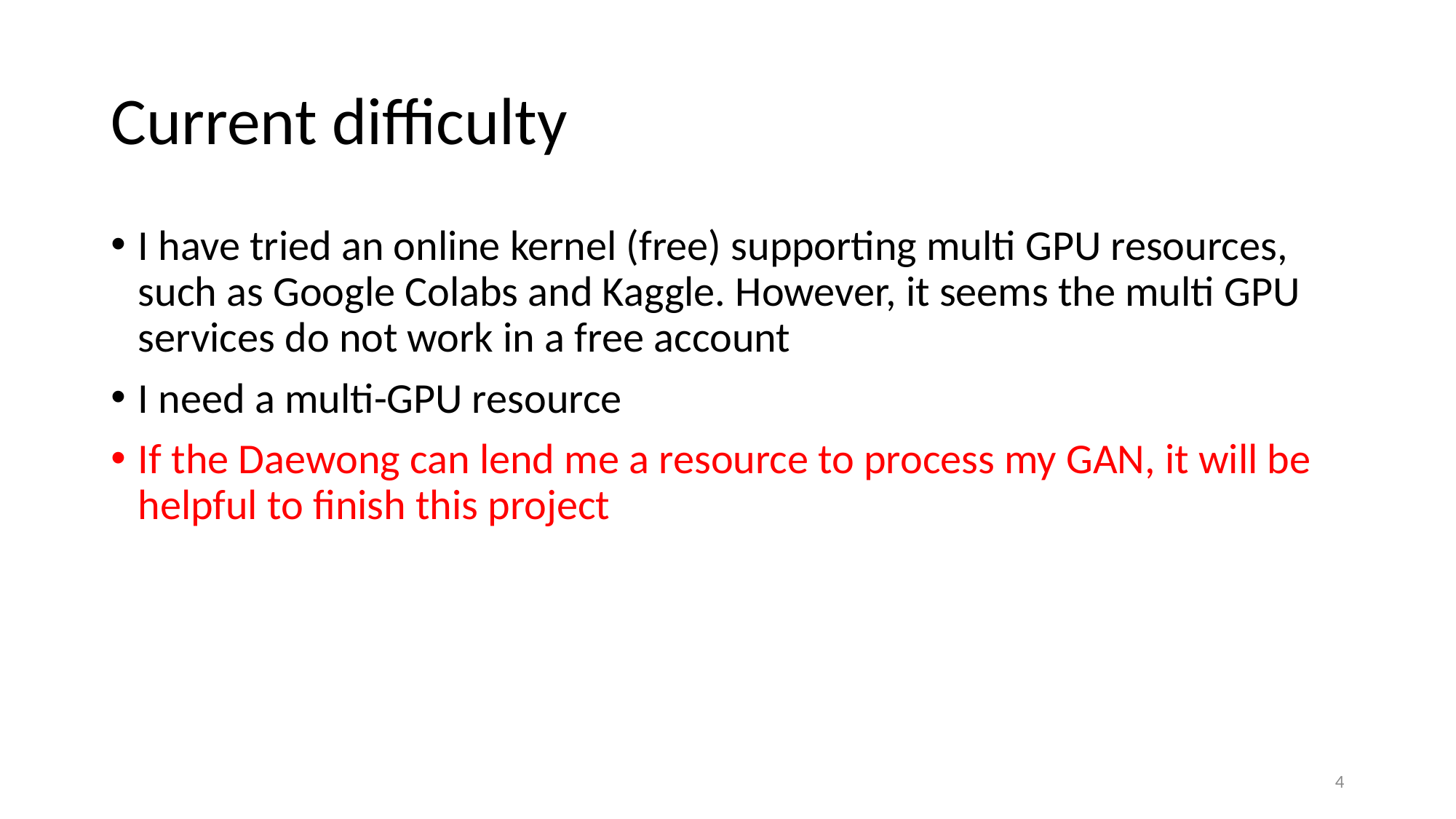

# Current difficulty
I have tried an online kernel (free) supporting multi GPU resources, such as Google Colabs and Kaggle. However, it seems the multi GPU services do not work in a free account
I need a multi-GPU resource
If the Daewong can lend me a resource to process my GAN, it will be helpful to finish this project
4